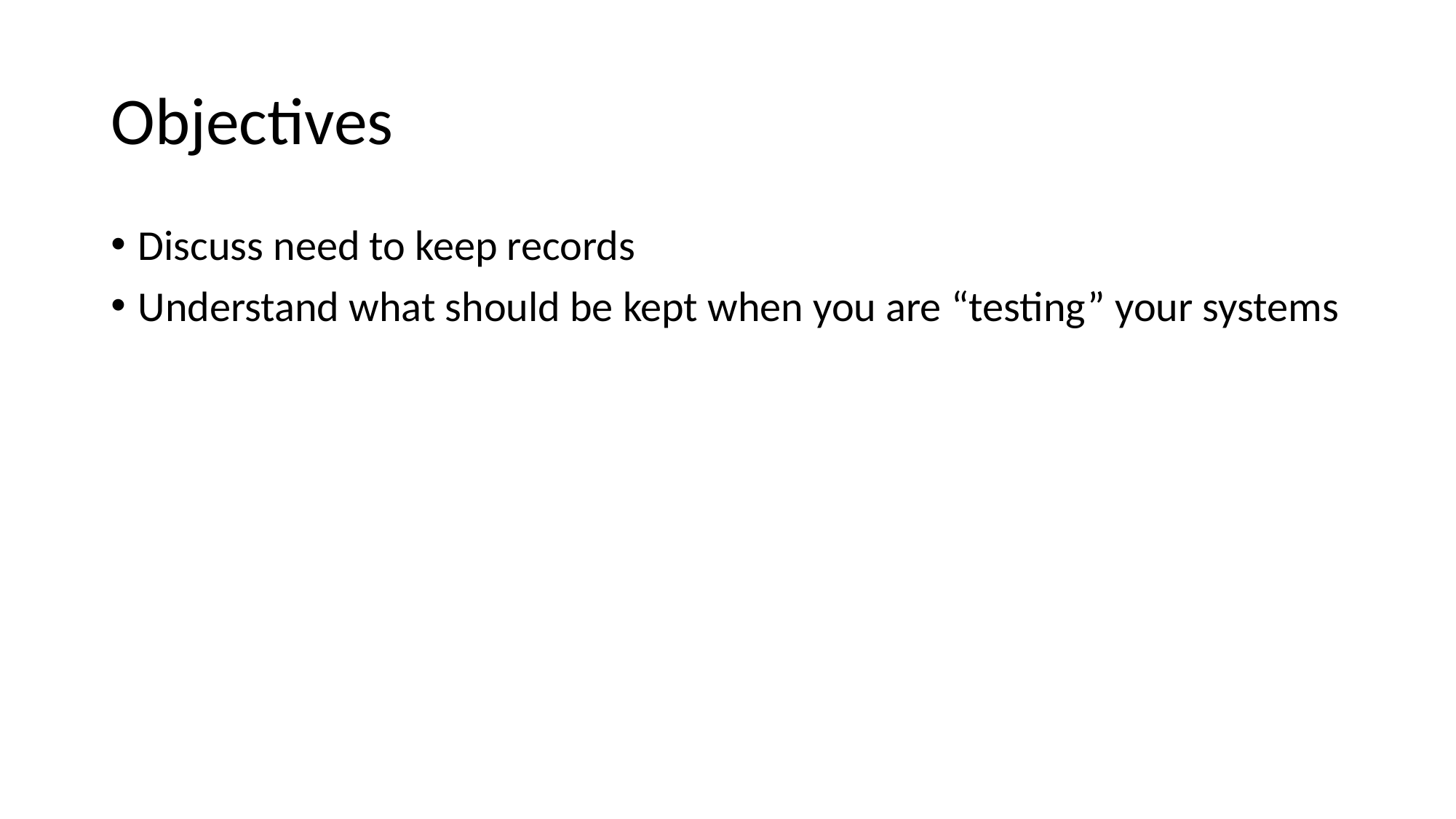

# Objectives
Discuss need to keep records
Understand what should be kept when you are “testing” your systems